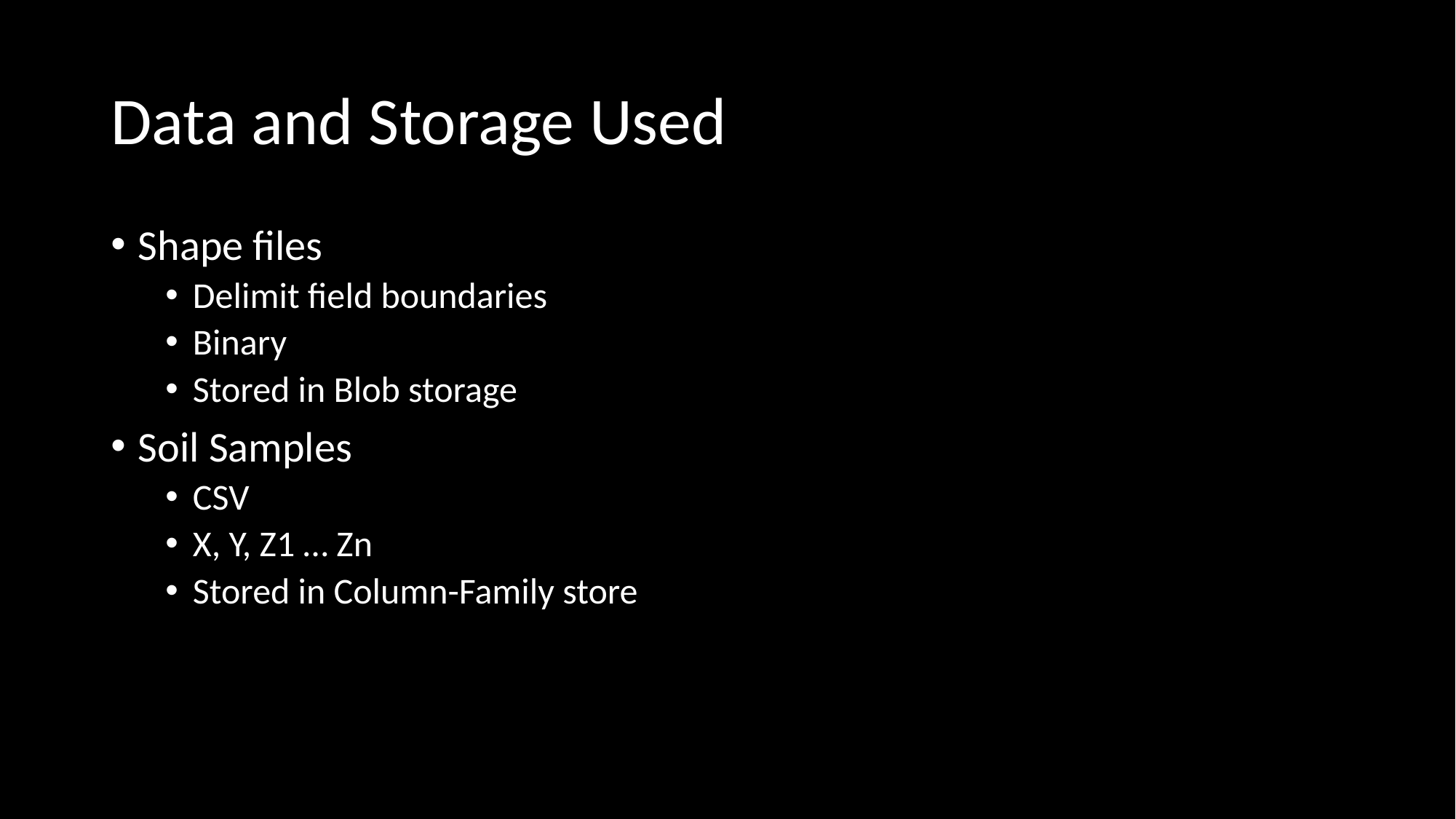

# Data and Storage Used
Shape files
Delimit field boundaries
Binary
Stored in Blob storage
Soil Samples
CSV
X, Y, Z1 … Zn
Stored in Column-Family store